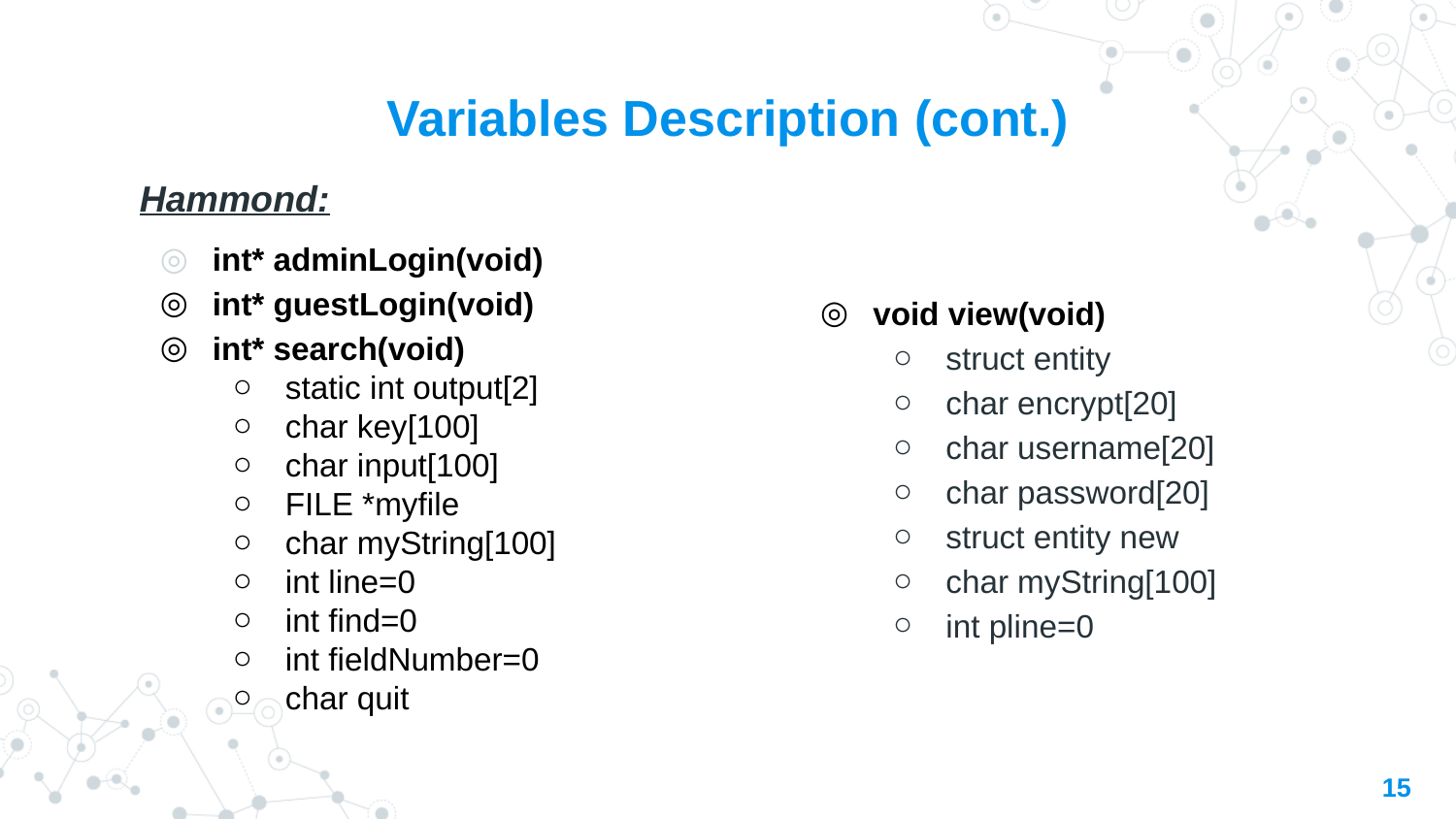

# Variables Description (cont.)
Hammond:
int* adminLogin(void)
int* guestLogin(void)
int* search(void)
static int output[2]
char key[100]
char input[100]
FILE *myfile
char myString[100]
int line=0
int find=0
int fieldNumber=0
char quit

void view(void)
struct entity
char encrypt[20]
char username[20]
char password[20]
struct entity new
char myString[100]
int pline=0
15